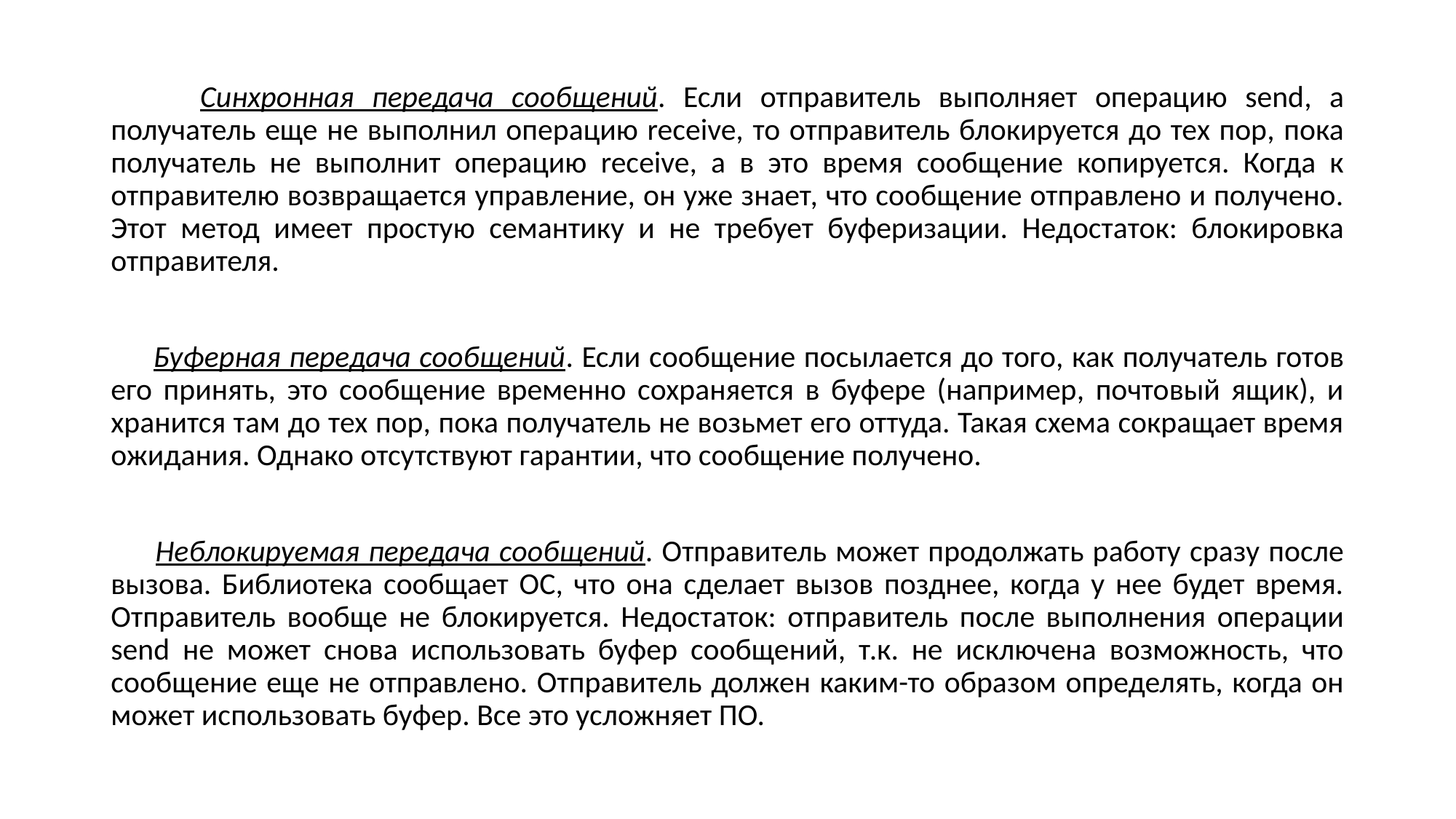

Синхронная передача сообщений. Если отправитель выполняет операцию send, а получатель еще не выполнил операцию receive, то отправитель блокируется до тех пор, пока получатель не выполнит операцию receive, а в это время сообщение копируется. Когда к отправителю возвращается управление, он уже знает, что сообщение отправлено и получено. Этот метод имеет простую семантику и не требует буферизации. Недостаток: блокировка отправителя.

     Буферная передача сообщений. Если сообщение посылается до того, как получатель готов его принять, это сообщение временно сохраняется в буфере (например, почтовый ящик), и хранится там до тех пор, пока получатель не возьмет его оттуда. Такая схема сокращает время ожидания. Однако отсутствуют гарантии, что сообщение получено.

     Неблокируемая передача сообщений. Отправитель может продолжать работу сразу после вызова. Библиотека сообщает ОС, что она сделает вызов позднее, когда у нее будет время. Отправитель вообще не блокируется. Недостаток: отправитель после выполнения операции send не может снова использовать буфер сообщений, т.к. не исключена возможность, что сообщение еще не отправлено. Отправитель должен каким-то образом определять, когда он может использовать буфер. Все это усложняет ПО.